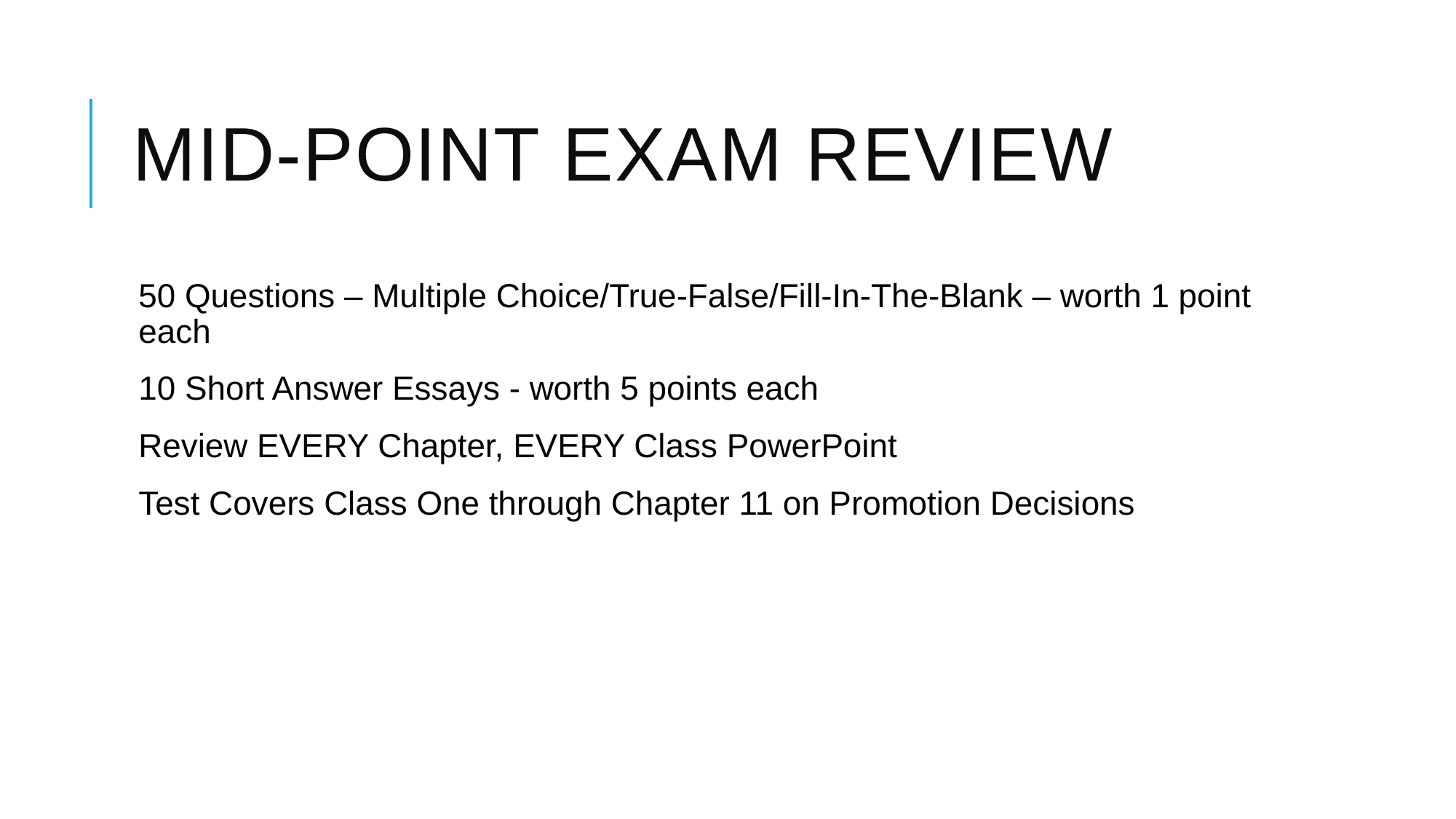

# Mid-Point exam Review
50 Questions – Multiple Choice/True-False/Fill-In-The-Blank – worth 1 point each
10 Short Answer Essays - worth 5 points each
Review EVERY Chapter, EVERY Class PowerPoint
Test Covers Class One through Chapter 11 on Promotion Decisions